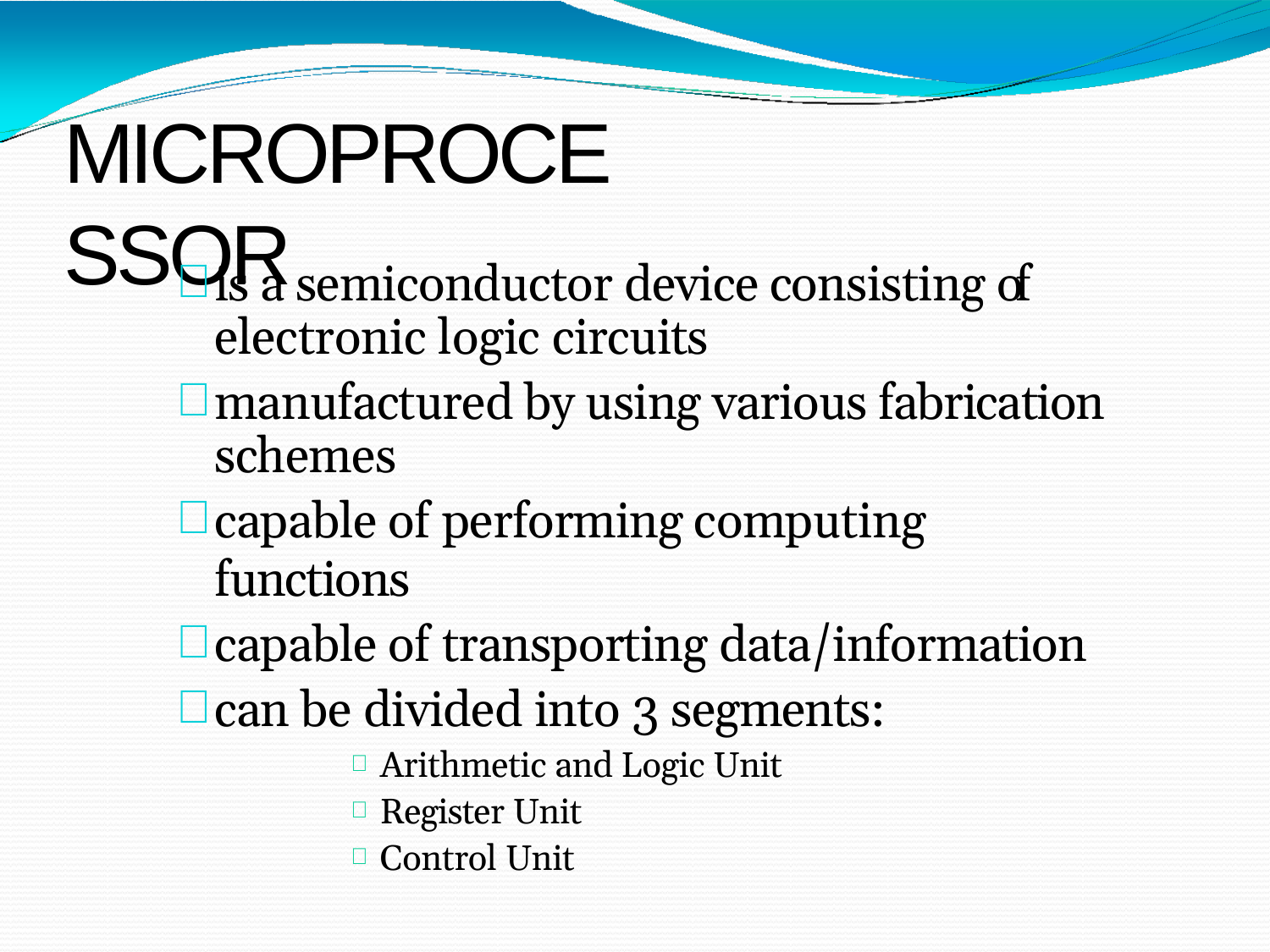

# Microprocessor
is a semiconductor device consisting of  electronic logic circuits
manufactured by using various fabrication  schemes
capable of performing computing functions
capable of transporting data/information
can be divided into 3 segments:
Arithmetic and Logic Unit
Register Unit
Control Unit